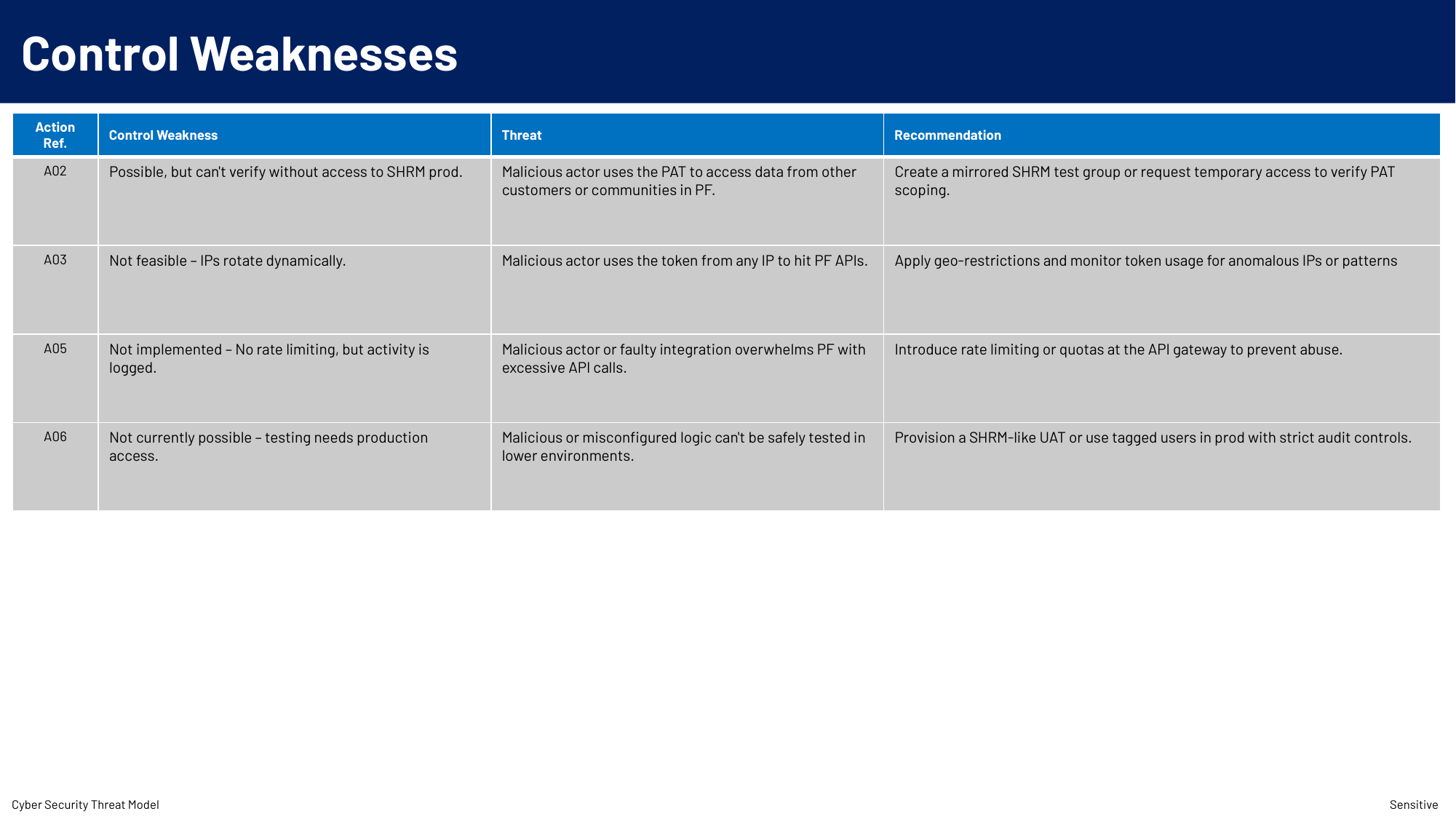

Control Weaknesses
| Action Ref. | Control Weakness | Threat | Recommendation |
| --- | --- | --- | --- |
| A02 | Possible, but can't verify without access to SHRM prod. | Malicious actor uses the PAT to access data from other customers or communities in PF. | Create a mirrored SHRM test group or request temporary access to verify PAT scoping. |
| A03 | Not feasible – IPs rotate dynamically. | Malicious actor uses the token from any IP to hit PF APIs. | Apply geo-restrictions and monitor token usage for anomalous IPs or patterns |
| A05 | Not implemented – No rate limiting, but activity is logged. | Malicious actor or faulty integration overwhelms PF with excessive API calls. | Introduce rate limiting or quotas at the API gateway to prevent abuse. |
| A06 | Not currently possible – testing needs production access. | Malicious or misconfigured logic can't be safely tested in lower environments. | Provision a SHRM-like UAT or use tagged users in prod with strict audit controls. |
Cyber Security Threat Model	Sensitive